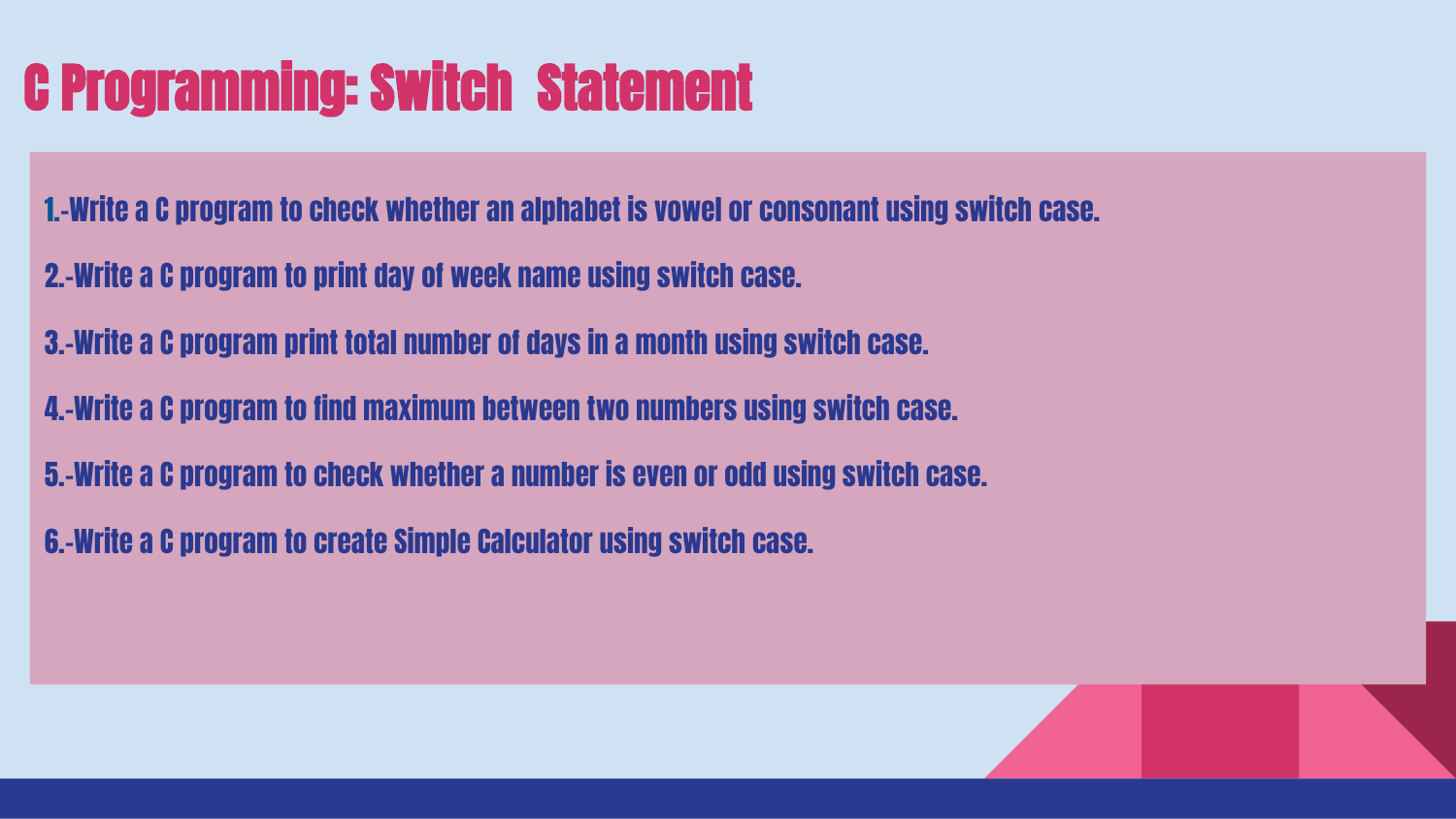

# C Programming: Switch  Statement

1.-Write a C program to check whether an alphabet is vowel or consonant using switch case.
2.-Write a C program to print day of week name using switch case.
3.-Write a C program print total number of days in a month using switch case.
4.-Write a C program to find maximum between two numbers using switch case.
5.-Write a C program to check whether a number is even or odd using switch case.
6.-Write a C program to create Simple Calculator using switch case.